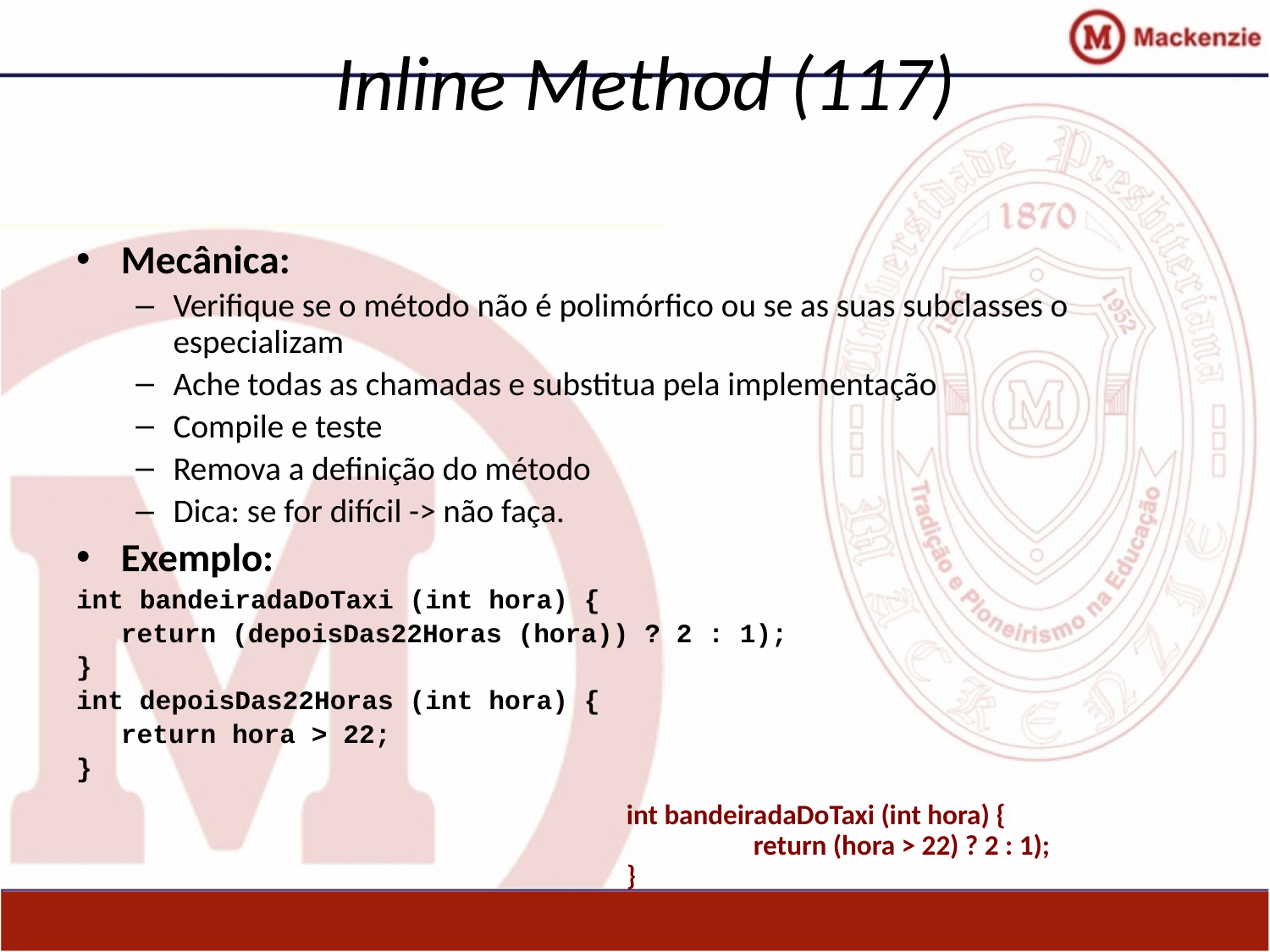

# Inline Method (117)
Mecânica:
Verifique se o método não é polimórfico ou se as suas subclasses o especializam
Ache todas as chamadas e substitua pela implementação
Compile e teste
Remova a definição do método
Dica: se for difícil -> não faça.
Exemplo:
int bandeiradaDoTaxi (int hora) {
	return (depoisDas22Horas (hora)) ? 2 : 1);
}
int depoisDas22Horas (int hora) {
	return hora > 22;
}
int bandeiradaDoTaxi (int hora) {
	return (hora > 22) ? 2 : 1);
}